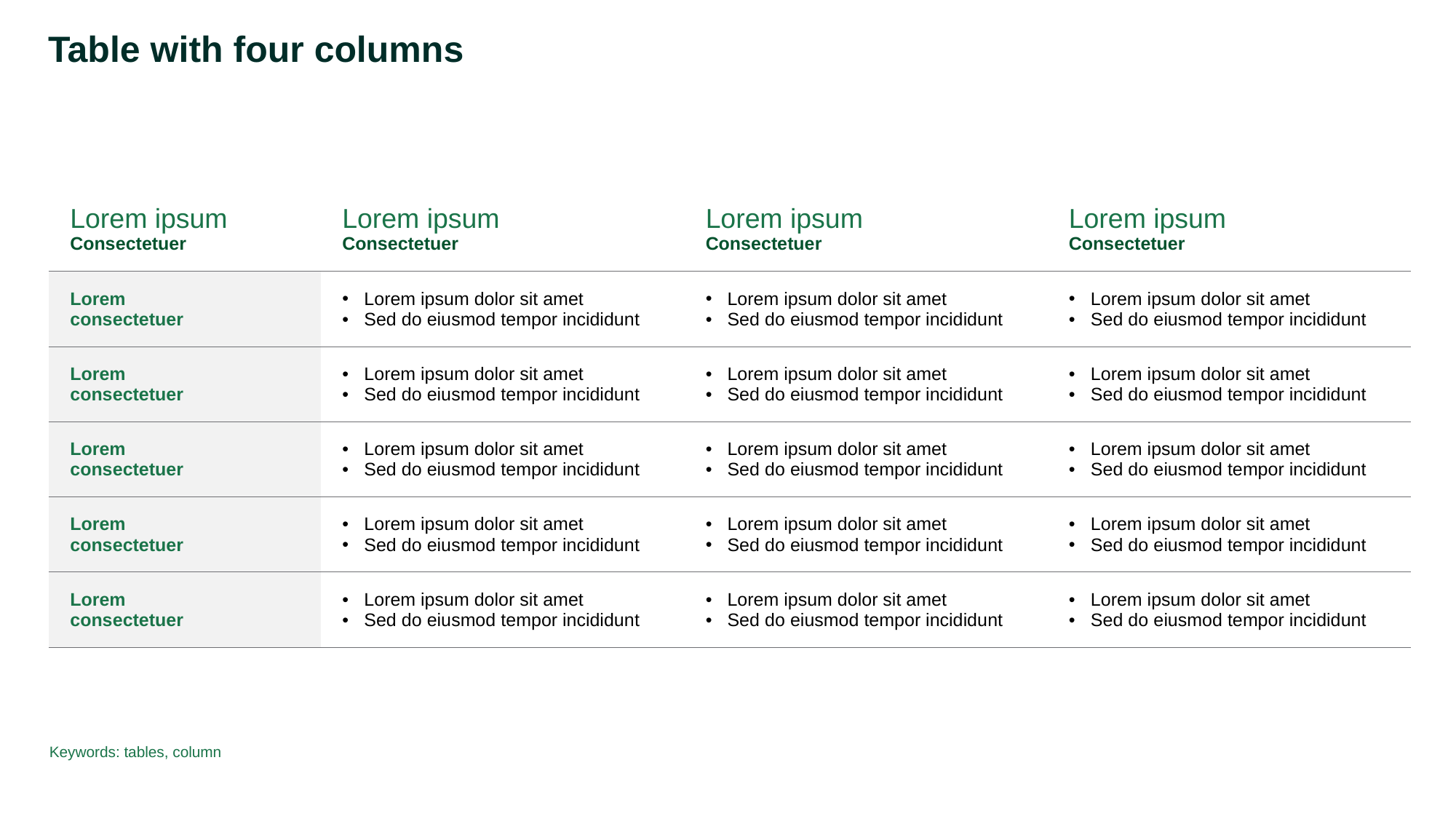

# Table with four columns
| Lorem ipsum Consectetuer | Lorem ipsum Consectetuer | Lorem ipsum Consectetuer | Lorem ipsum Consectetuer |
| --- | --- | --- | --- |
| Lorem consectetuer | Lorem ipsum dolor sit amet Sed do eiusmod tempor incididunt | Lorem ipsum dolor sit amet Sed do eiusmod tempor incididunt | Lorem ipsum dolor sit amet Sed do eiusmod tempor incididunt |
| Lorem consectetuer | Lorem ipsum dolor sit amet Sed do eiusmod tempor incididunt | Lorem ipsum dolor sit amet Sed do eiusmod tempor incididunt | Lorem ipsum dolor sit amet Sed do eiusmod tempor incididunt |
| Lorem consectetuer | Lorem ipsum dolor sit amet Sed do eiusmod tempor incididunt | Lorem ipsum dolor sit amet Sed do eiusmod tempor incididunt | Lorem ipsum dolor sit amet Sed do eiusmod tempor incididunt |
| Lorem consectetuer | Lorem ipsum dolor sit amet Sed do eiusmod tempor incididunt | Lorem ipsum dolor sit amet Sed do eiusmod tempor incididunt | Lorem ipsum dolor sit amet Sed do eiusmod tempor incididunt |
| Lorem consectetuer | Lorem ipsum dolor sit amet Sed do eiusmod tempor incididunt | Lorem ipsum dolor sit amet Sed do eiusmod tempor incididunt | Lorem ipsum dolor sit amet Sed do eiusmod tempor incididunt |
Keywords: tables, column